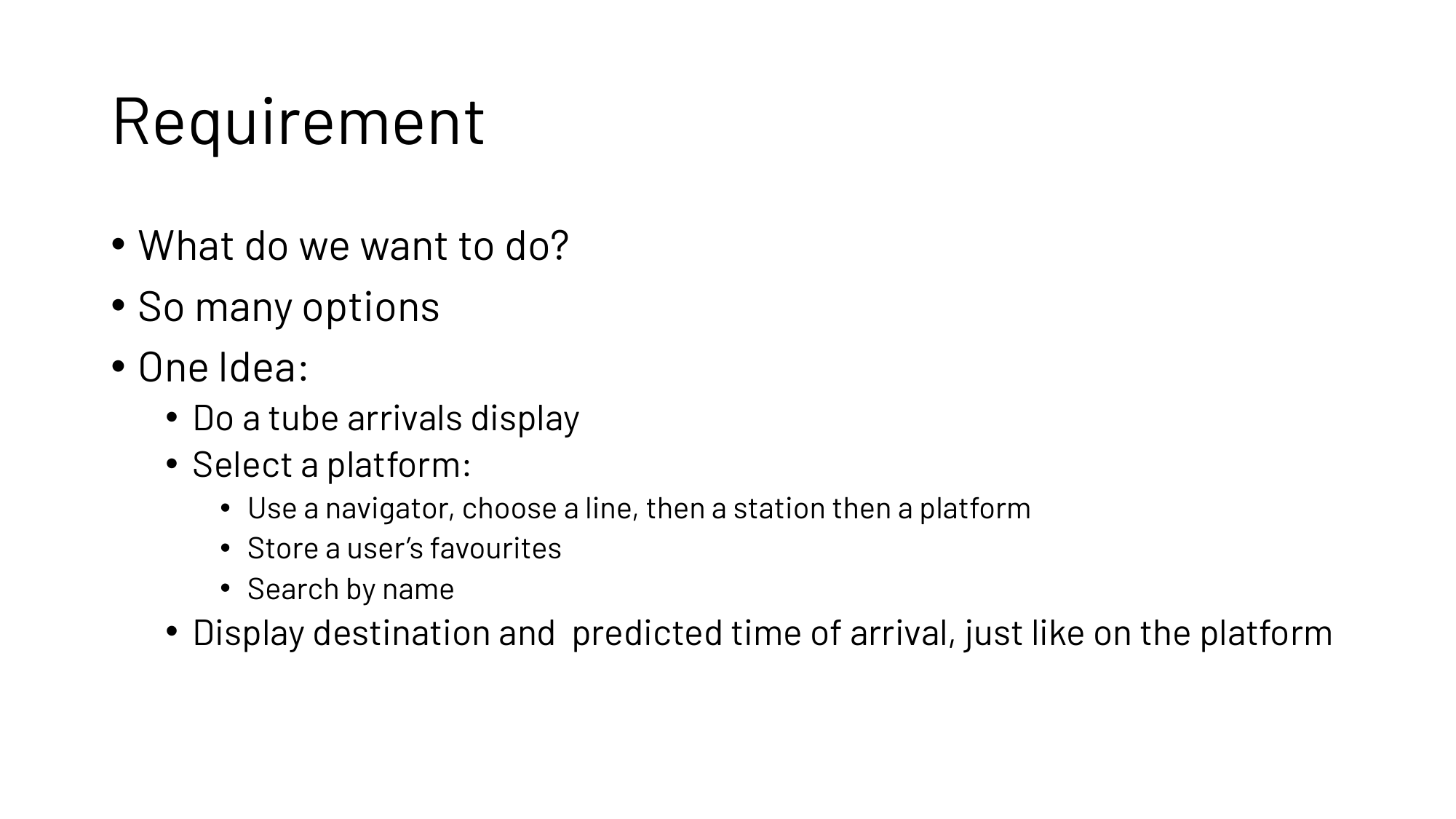

# Requirement
What do we want to do?
So many options
One Idea:
Do a tube arrivals display
Select a platform:
Use a navigator, choose a line, then a station then a platform
Store a user’s favourites
Search by name
Display destination and  predicted time of arrival, just like on the platform